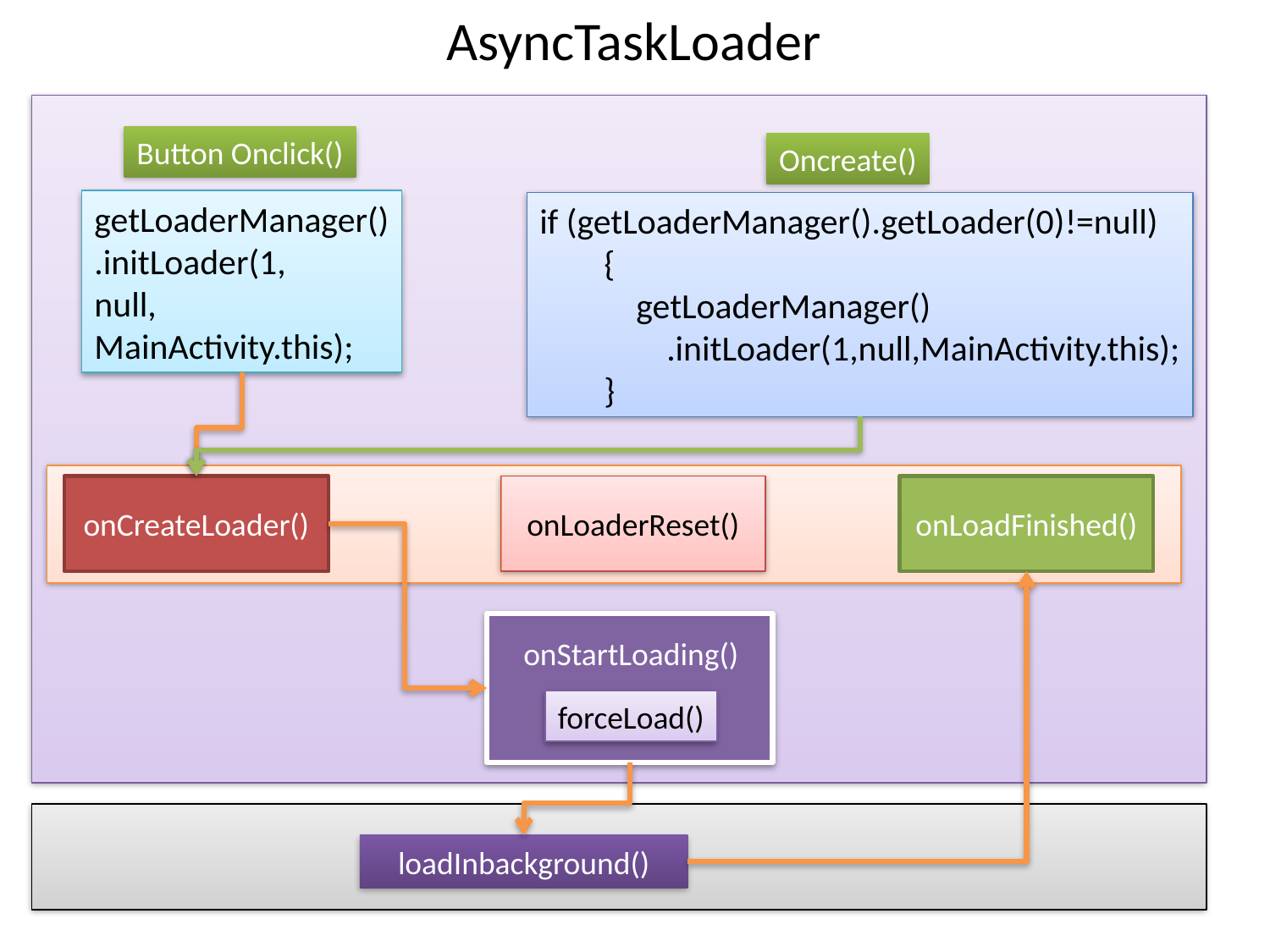

# AsyncTaskLoader

Button Onclick()
Oncreate()
getLoaderManager()
.initLoader(1,
null,
MainActivity.this);
if (getLoaderManager().getLoader(0)!=null)
        {
            getLoaderManager()
	.initLoader(1,null,MainActivity.this);
        }

onCreateLoader()
onLoaderReset()
onLoadFinished()

onStartLoading()
forceLoad()

loadInbackground()